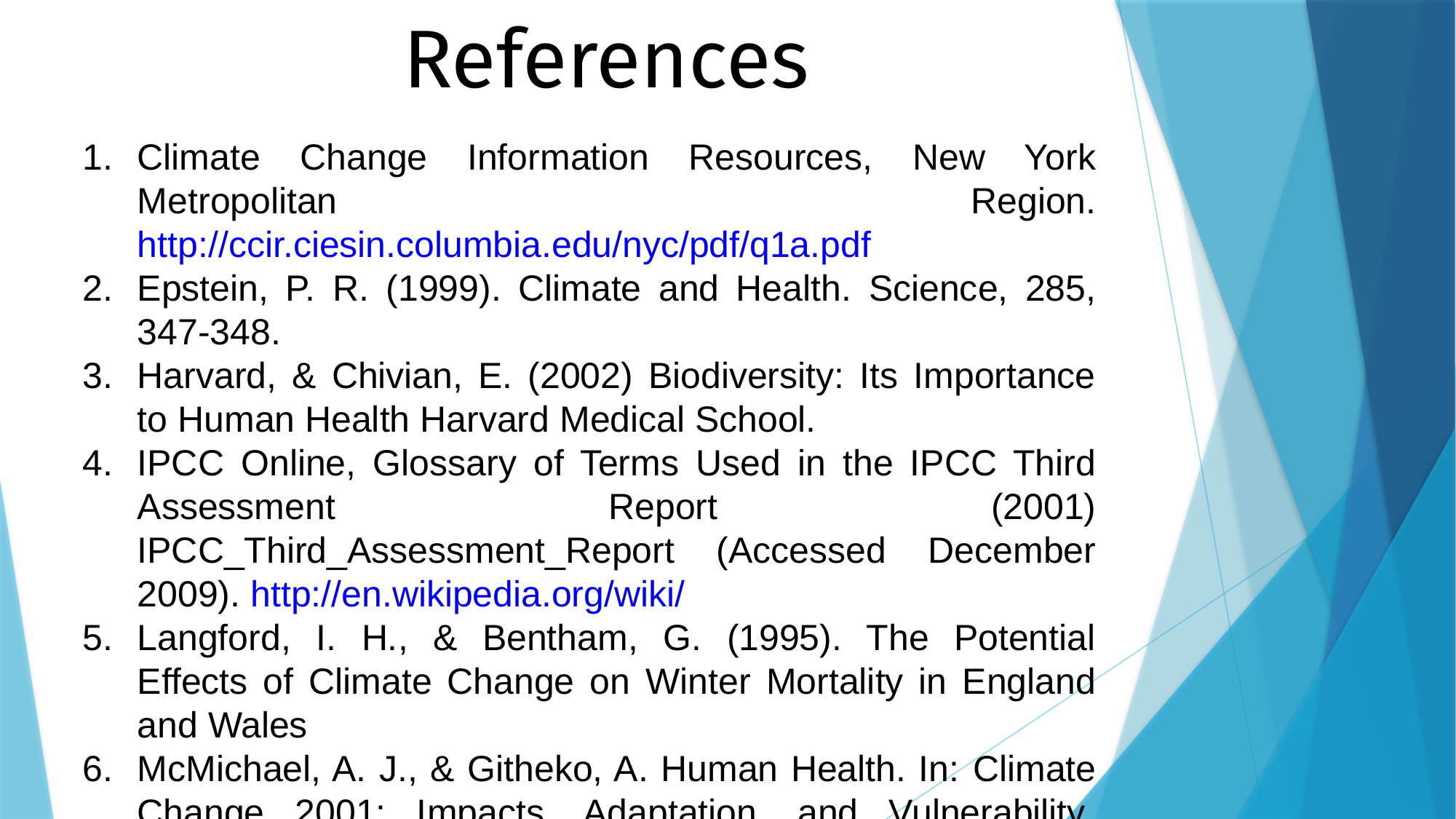

References
Climate Change Information Resources, New York Metropolitan Region. http://ccir.ciesin.columbia.edu/nyc/pdf/q1a.pdf
Epstein, P. R. (1999). Climate and Health. Science, 285, 347-348.
Harvard, & Chivian, E. (2002) Biodiversity: Its Importance to Human Health Harvard Medical School.
IPCC Online, Glossary of Terms Used in the IPCC Third Assessment Report (2001) IPCC_Third_Assessment_Report (Accessed December 2009). http://en.wikipedia.org/wiki/
Langford, I. H., & Bentham, G. (1995). The Potential Effects of Climate Change on Winter Mortality in England and Wales
McMichael, A. J., & Githeko, A. Human Health. In: Climate Change 2001: Impacts, Adaptation, and Vulnerability. Contribution of Working Group II to the Third Assessment.
http://www.thegreatwarming.com/pdf/ClimateChangeFactSheet.pdf